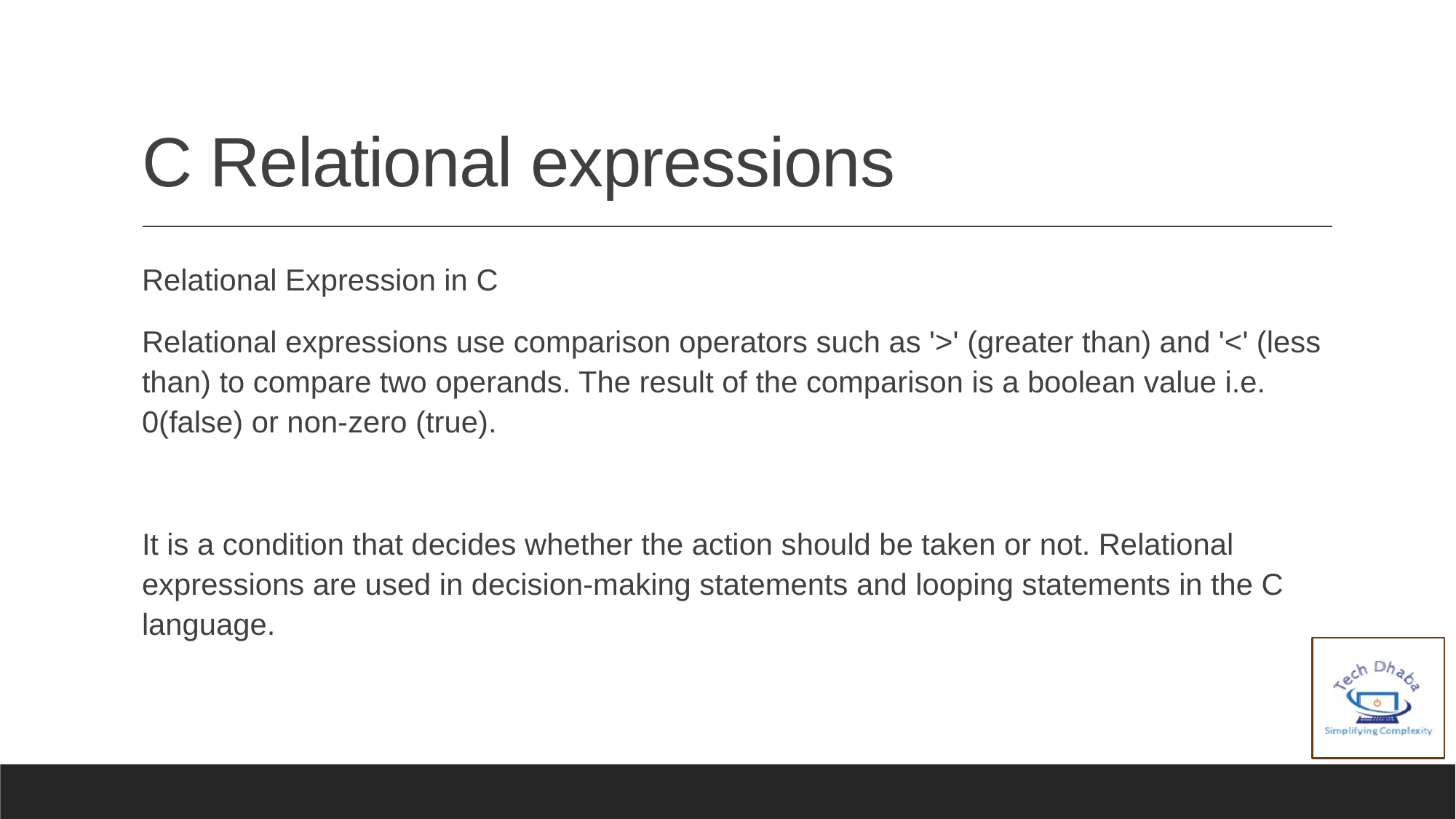

# C Relational expressions
Relational Expression in C
Relational expressions use comparison operators such as '>' (greater than) and '<' (less than) to compare two operands. The result of the comparison is a boolean value i.e. 0(false) or non-zero (true).

It is a condition that decides whether the action should be taken or not. Relational expressions are used in decision-making statements and looping statements in the C language.